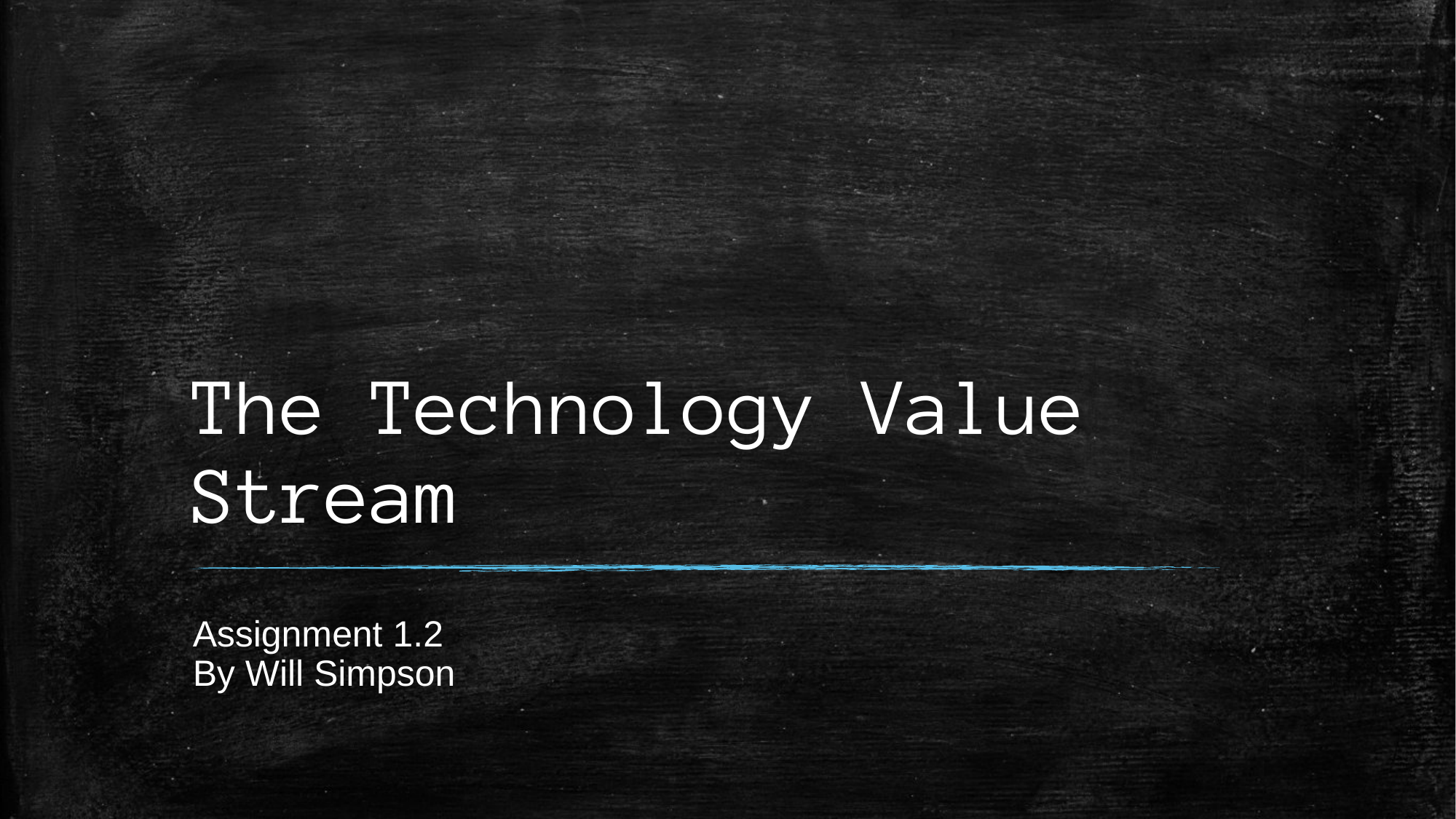

# The Technology Value Stream
Assignment 1.2
By Will Simpson